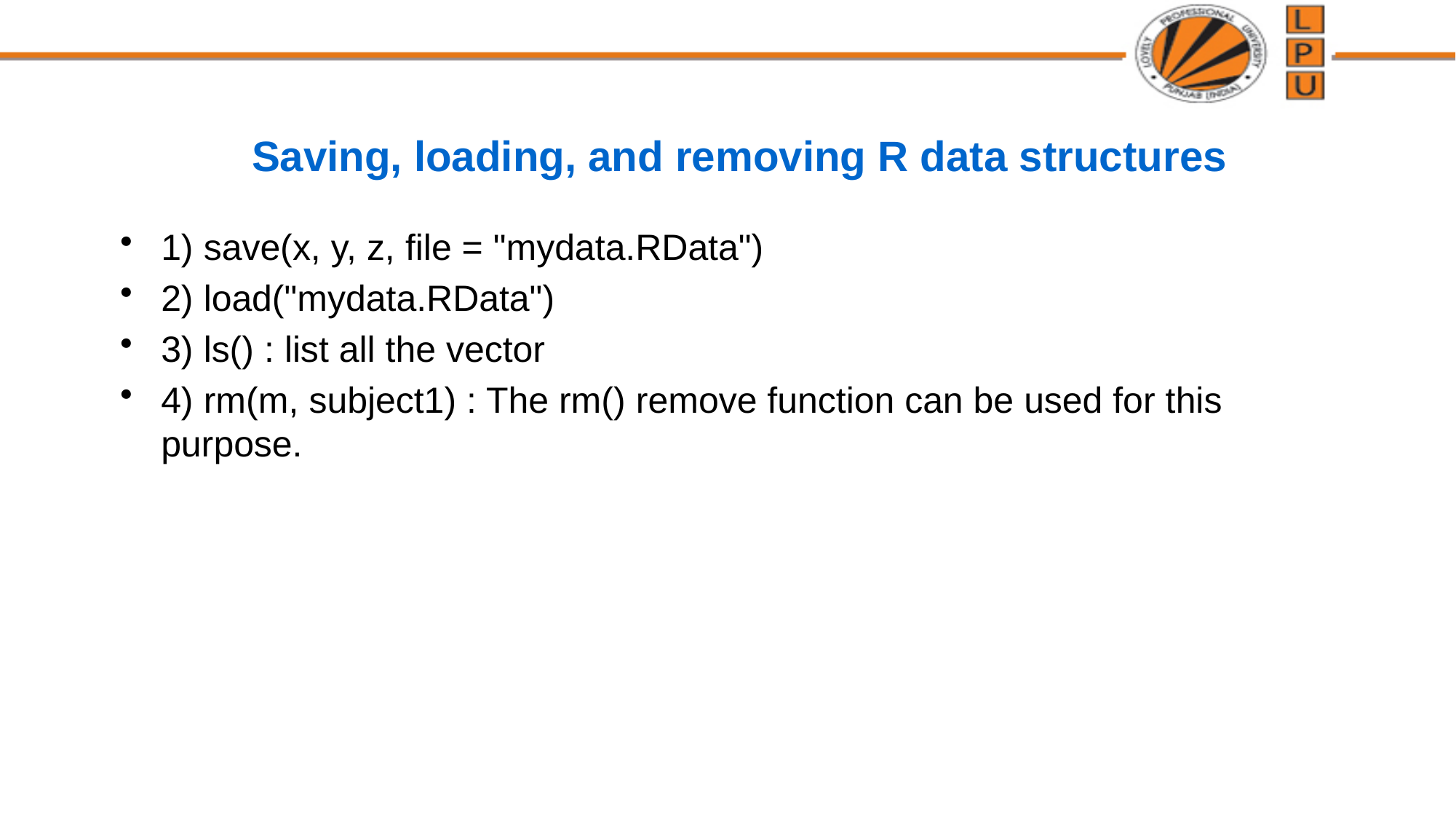

# Saving, loading, and removing R data structures
1) save(x, y, z, file = "mydata.RData")
2) load("mydata.RData")
3) ls() : list all the vector
4) rm(m, subject1) : The rm() remove function can be used for this purpose.